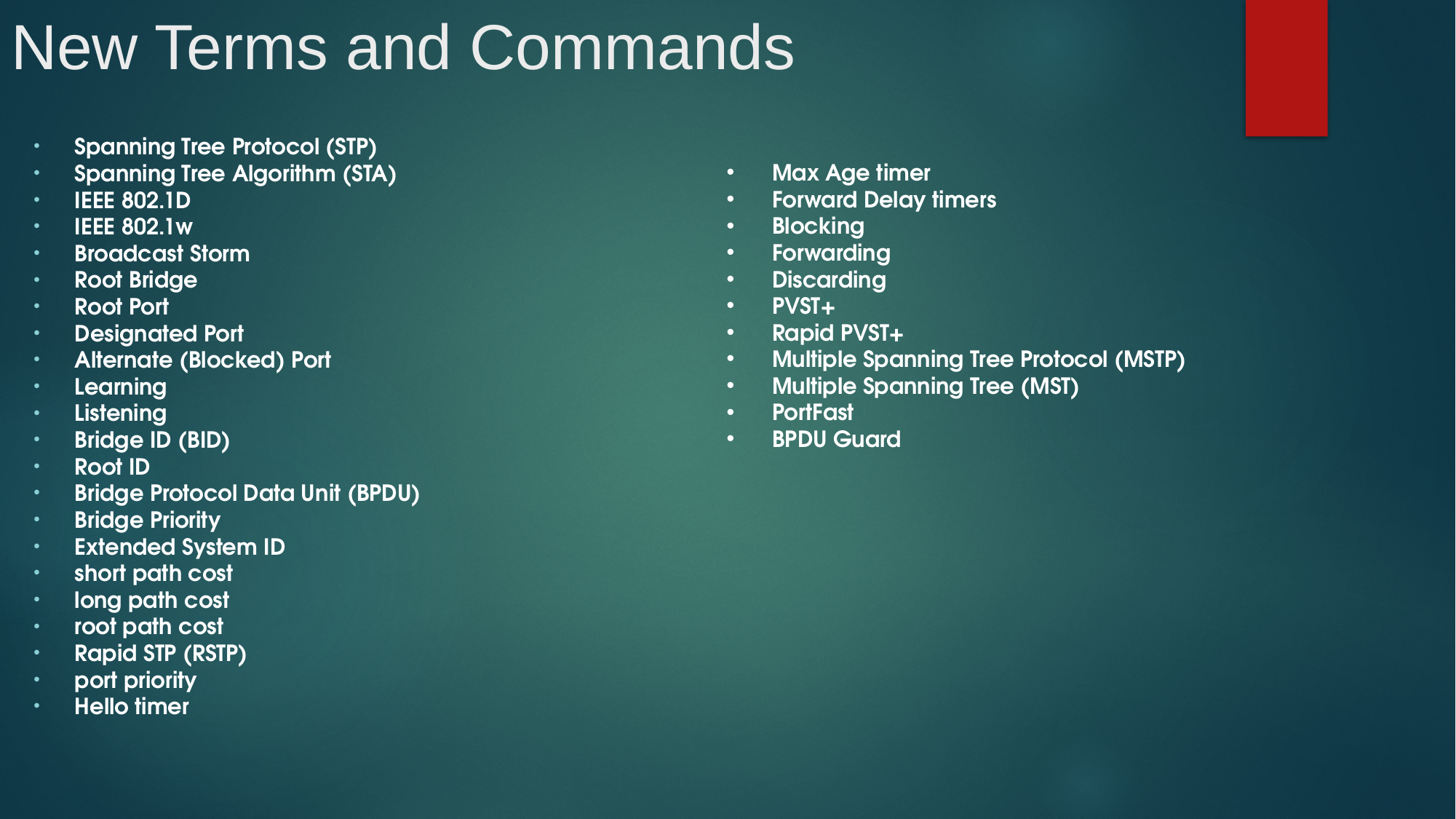

# New Terms and Commands
Spanning Tree Protocol (STP)
Spanning Tree Algorithm (STA)
IEEE 802.1D
IEEE 802.1w
Broadcast Storm
Root Bridge
Root Port
Designated Port
Alternate (Blocked) Port
Learning
Listening
Bridge ID (BID)
Root ID
Bridge Protocol Data Unit (BPDU)
Bridge Priority
Extended System ID
short path cost
long path cost
root path cost
Rapid STP (RSTP)
port priority
Hello timer

Max Age timer
Forward Delay timers
Blocking
Forwarding
Discarding
PVST+
Rapid PVST+
Multiple Spanning Tree Protocol (MSTP)
Multiple Spanning Tree (MST)
PortFast
BPDU Guard